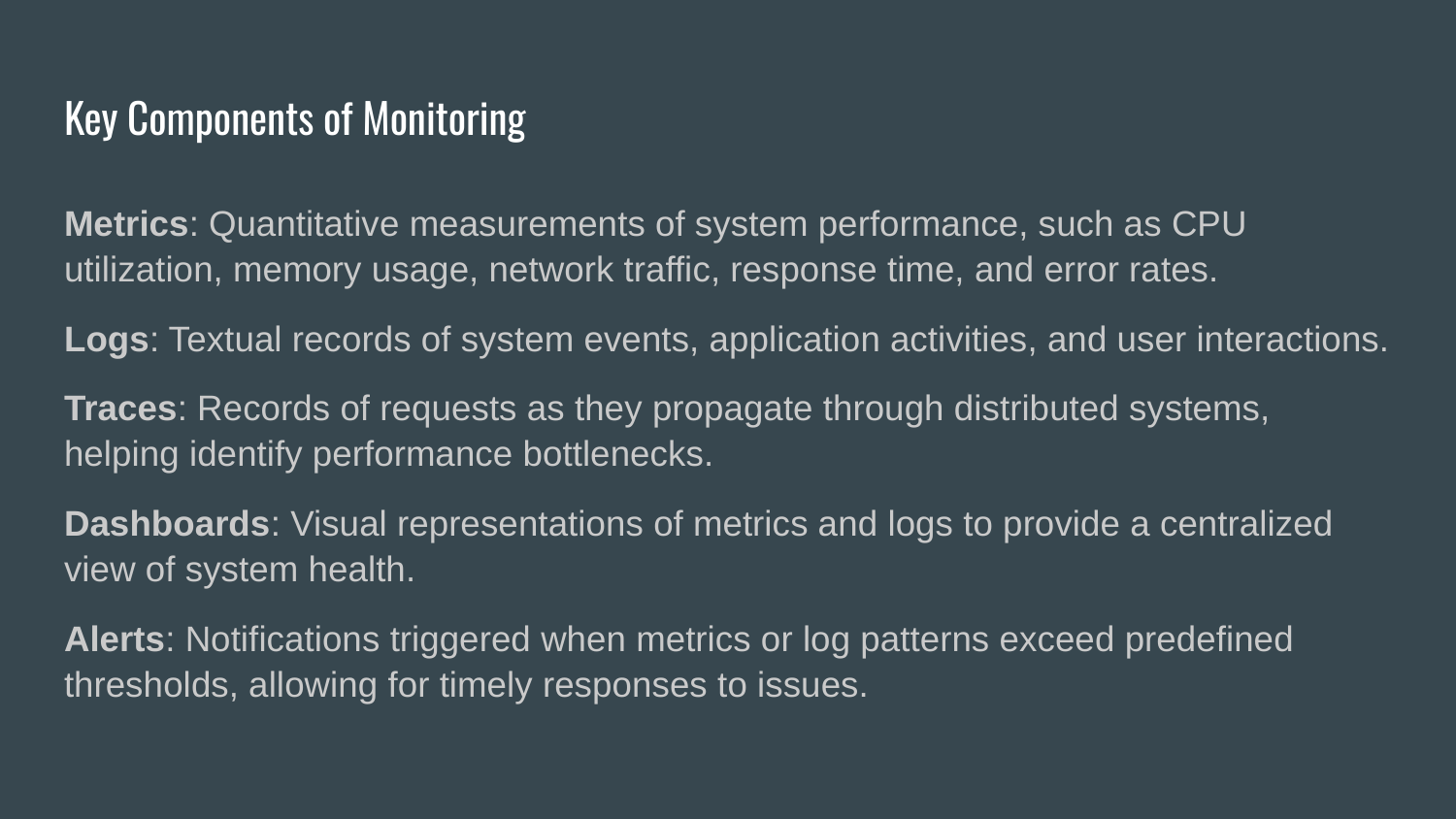

# Key Components of Monitoring
Metrics: Quantitative measurements of system performance, such as CPU utilization, memory usage, network traffic, response time, and error rates.
Logs: Textual records of system events, application activities, and user interactions.
Traces: Records of requests as they propagate through distributed systems, helping identify performance bottlenecks.
Dashboards: Visual representations of metrics and logs to provide a centralized view of system health.
Alerts: Notifications triggered when metrics or log patterns exceed predefined thresholds, allowing for timely responses to issues.